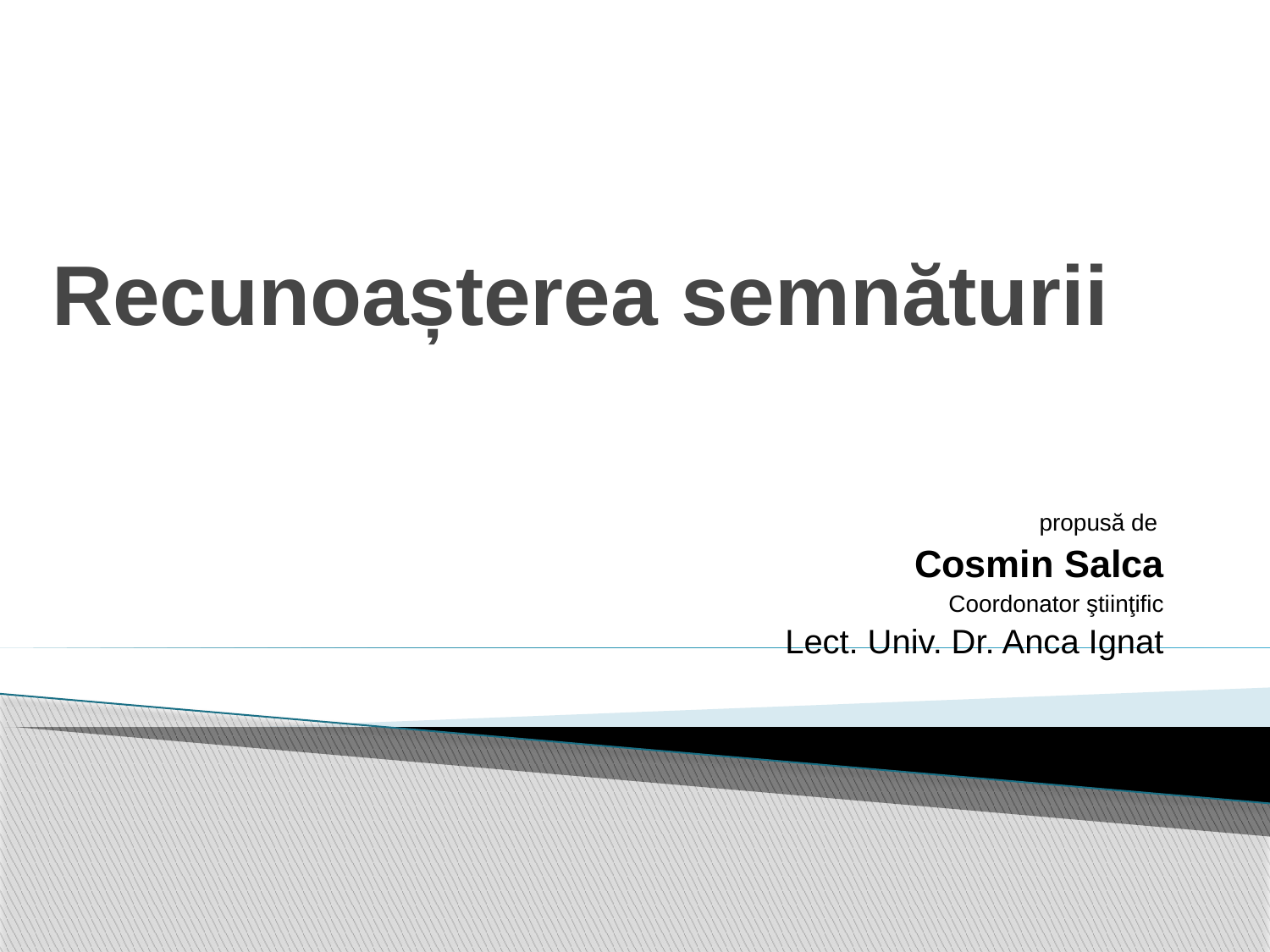

# Recunoașterea semnăturii
propusă de
Cosmin Salca
Coordonator ştiinţific
Lect. Univ. Dr. Anca Ignat